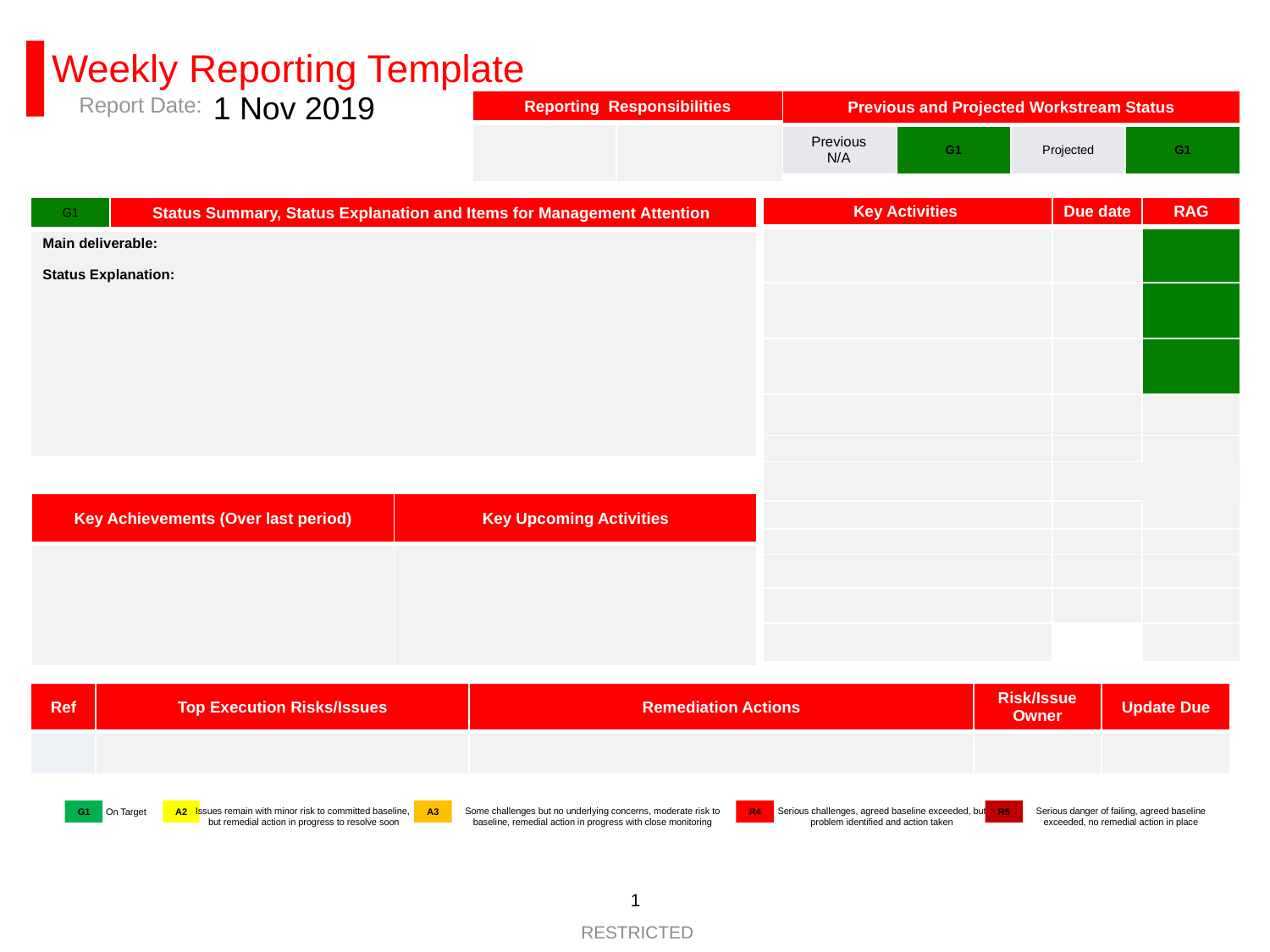

Weekly Reporting Template
1 Nov 2019
| Reporting Responsibilities |  |
| --- | --- |
|  |  |
| Previous and Projected Workstream Status |  |  |  |
| --- | --- | --- | --- |
| Previous N/A | G1 | Projected | G1 |
| G1 | Status Summary, Status Explanation and Items for Management Attention |
| --- | --- |
| Main deliverable: Status Explanation: |  |
| Key Activities | Due date | RAG |
| --- | --- | --- |
|  |  |  |
|  |  |  |
|  |  |  |
|  |  |  |
|  |  |  |
|  |  |  |
|  |  |  |
|  |  |  |
|  |  |  |
|  |  |  |
|  |  |  |
| Key Achievements (Over last period) | Key Upcoming Activities |
| --- | --- |
|  |  |
| Ref | Top Execution Risks/Issues | Remediation Actions | Risk/Issue Owner | Update Due |
| --- | --- | --- | --- | --- |
|  |  |  |  |  |
Some challenges but no underlying concerns, moderate risk to baseline, remedial action in progress with close monitoring
Serious challenges, agreed baseline exceeded, but problem identified and action taken
Serious danger of failing, agreed baseline exceeded, no remedial action in place
Issues remain with minor risk to committed baseline,
but remedial action in progress to resolve soon
G1
On Target
A2
A3
R4
R5

RESTRICTED